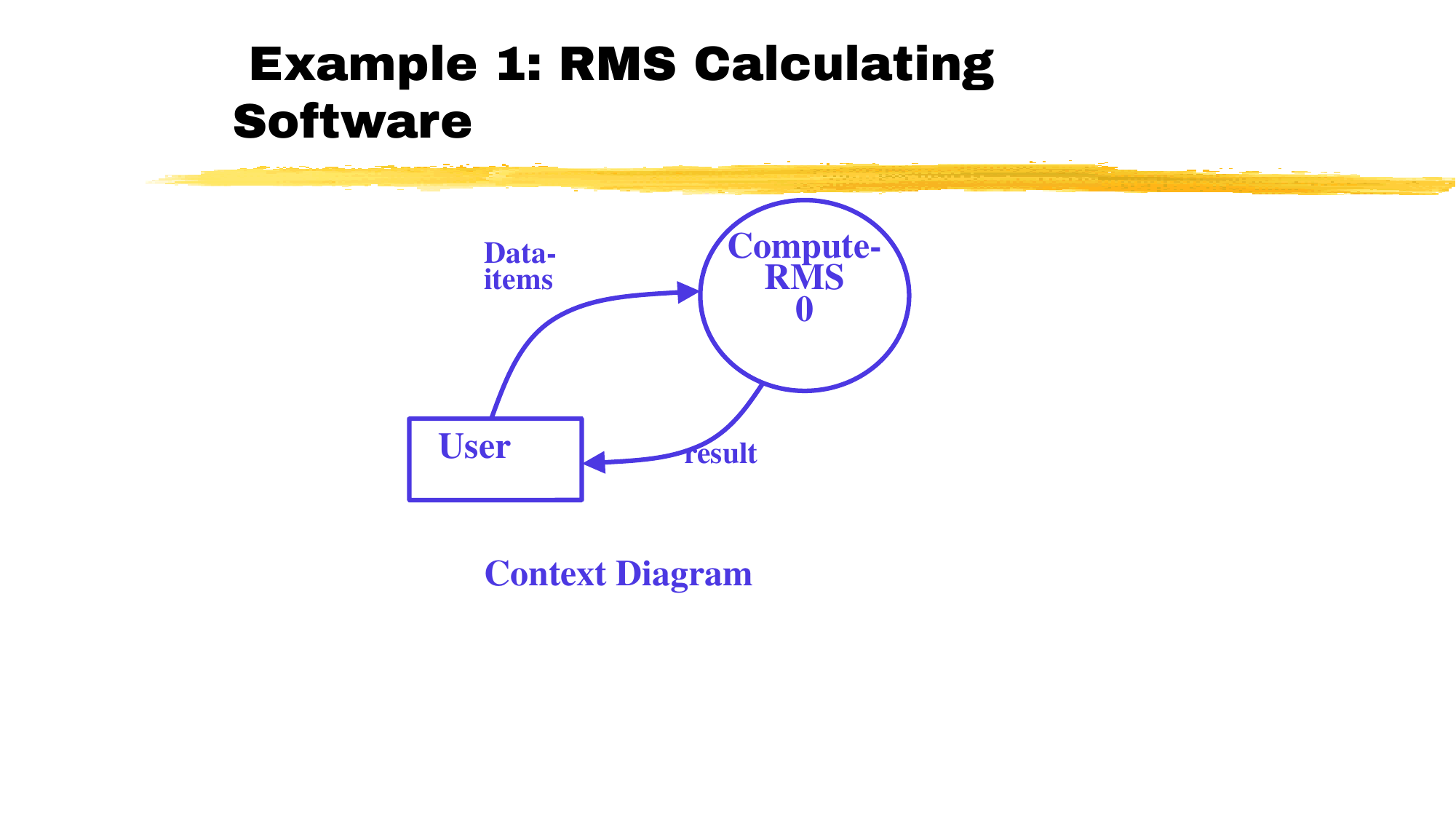

# Example 1: RMS Calculating Software

Compute- RMS
0
Data-items

User
result
Context Diagram
14